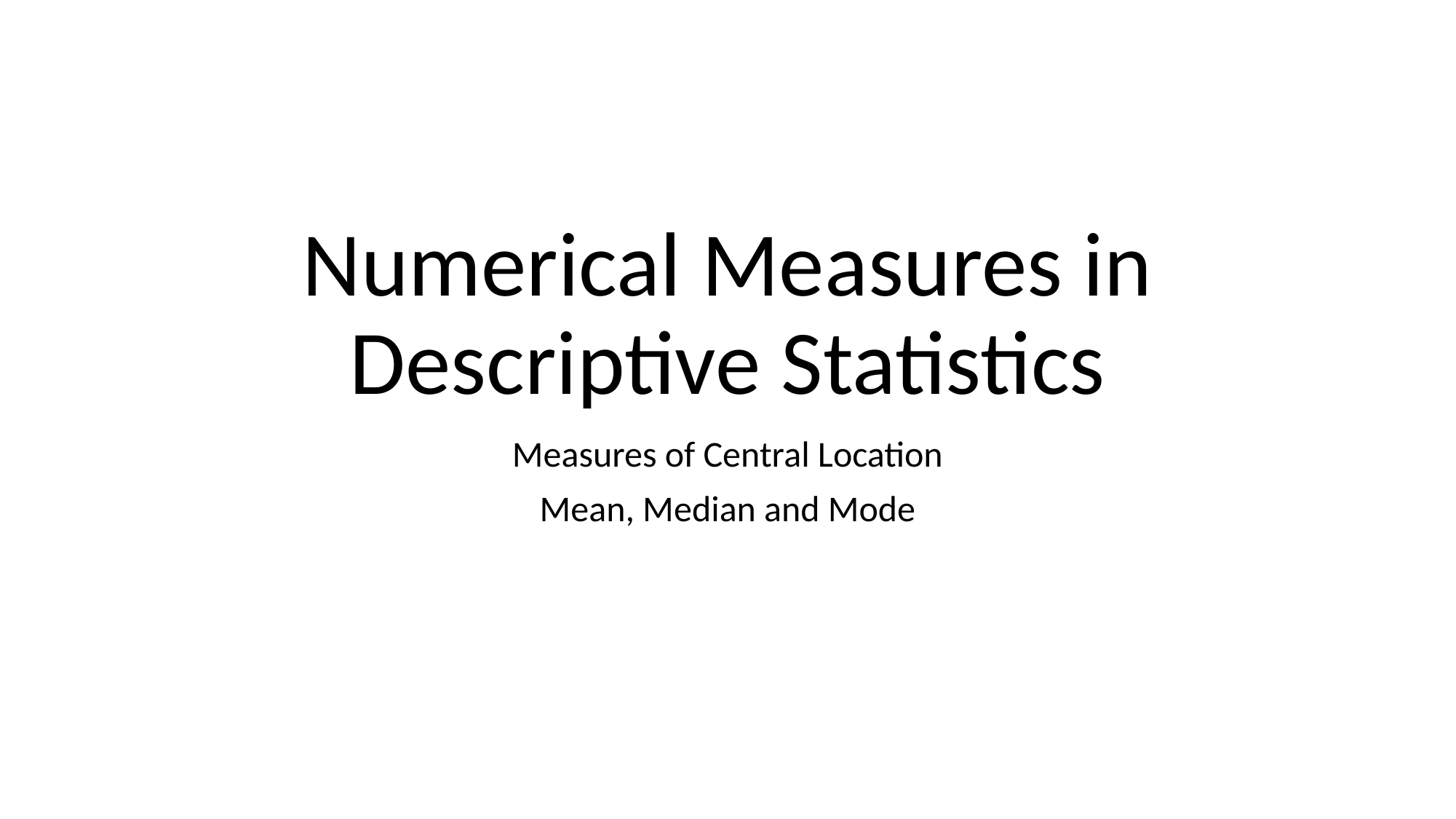

# Numerical Measures in Descriptive Statistics
Measures of Central Location
Mean, Median and Mode